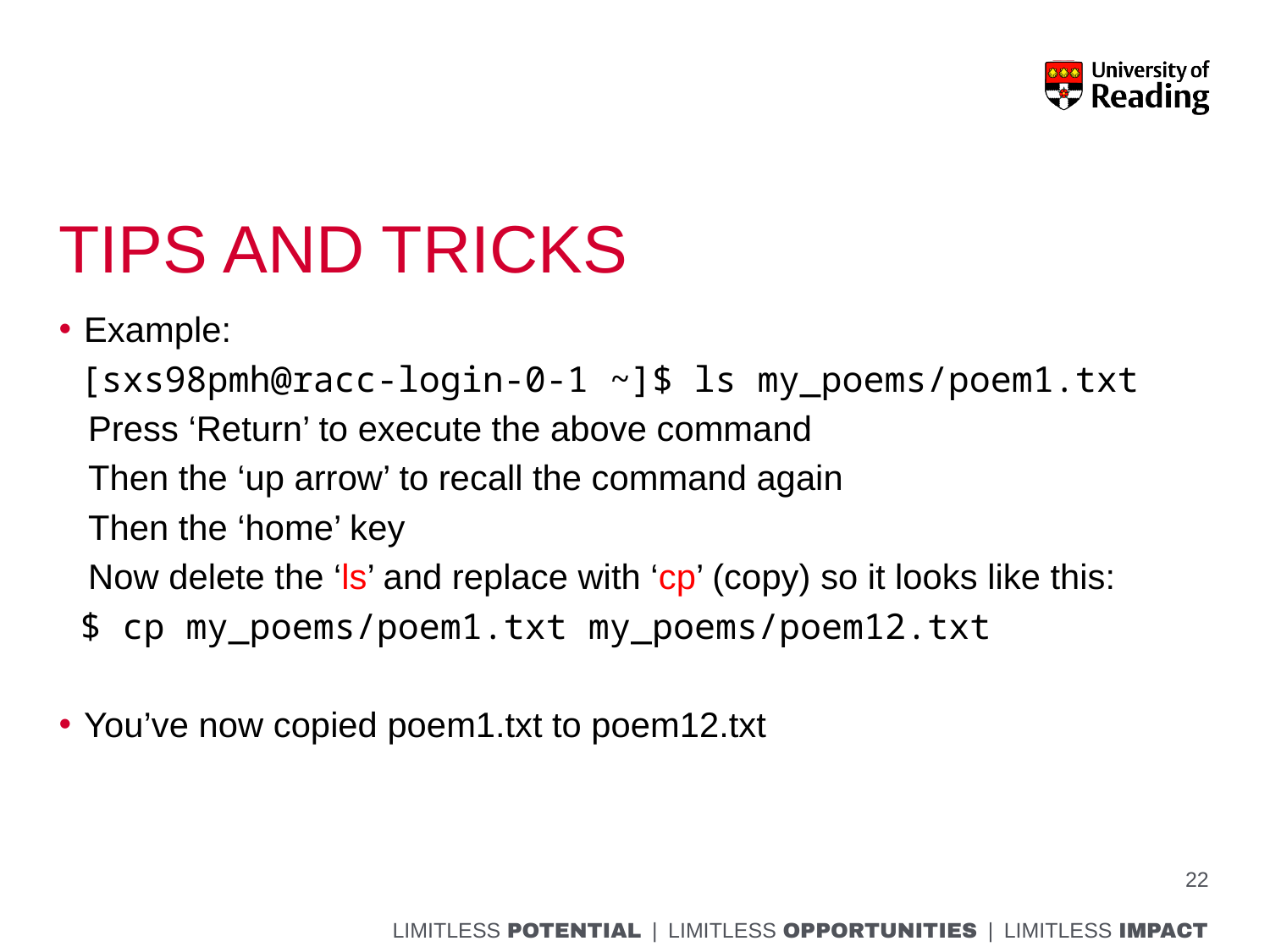

# Tips and tricks
Example:
 [sxs98pmh@racc-login-0-1 ~]$ ls my_poems/poem1.txt
   Press ‘Return’ to execute the above command
   Then the ‘up arrow’ to recall the command again
   Then the ‘home’ key
   Now delete the ‘ls’ and replace with ‘cp’ (copy) so it looks like this:
 $ cp my_poems/poem1.txt my_poems/poem12.txt

You’ve now copied poem1.txt to poem12.txt

22